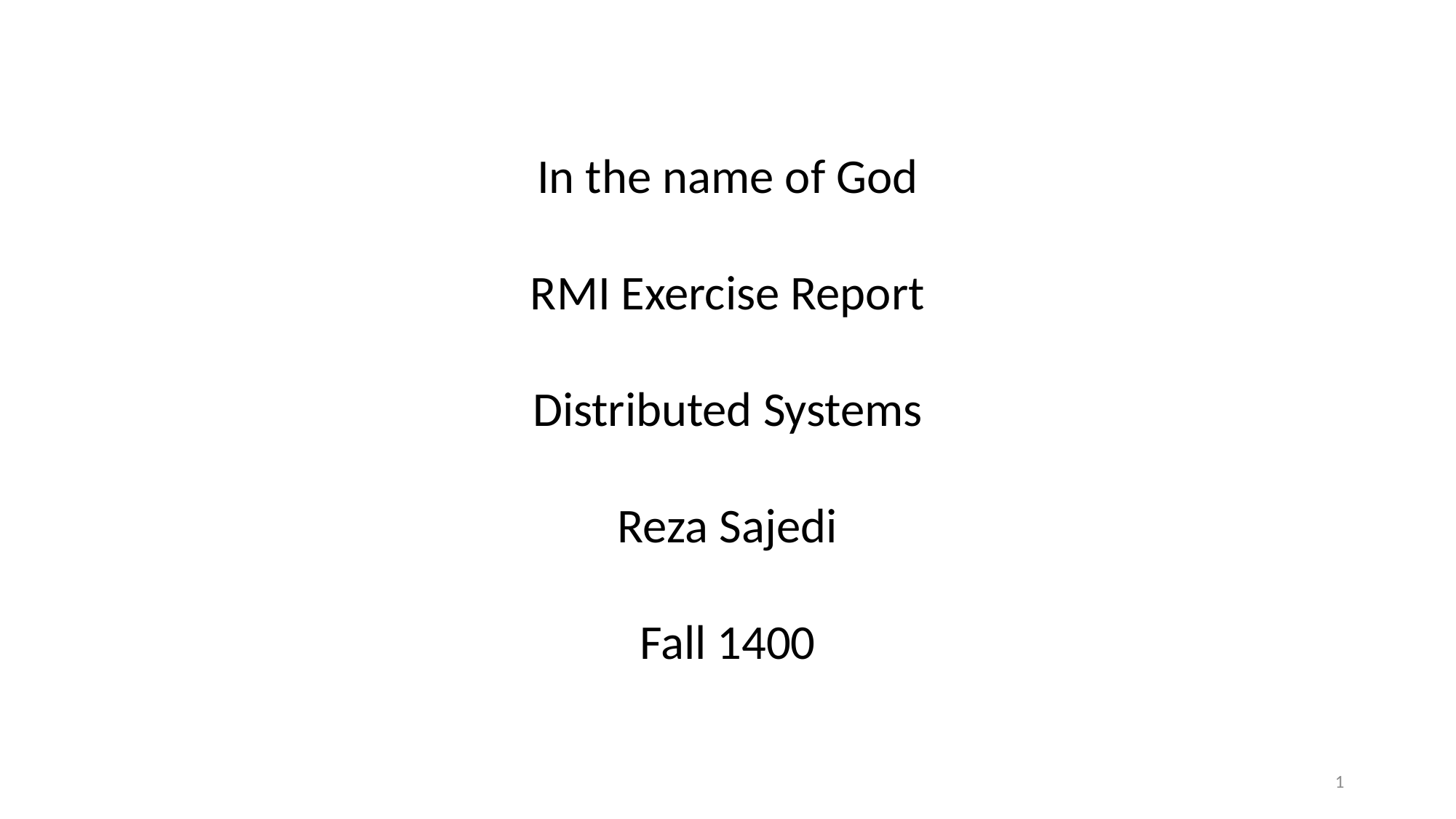

In the name of God

RMI Exercise Report

Distributed Systems

Reza Sajedi

Fall 1400
1